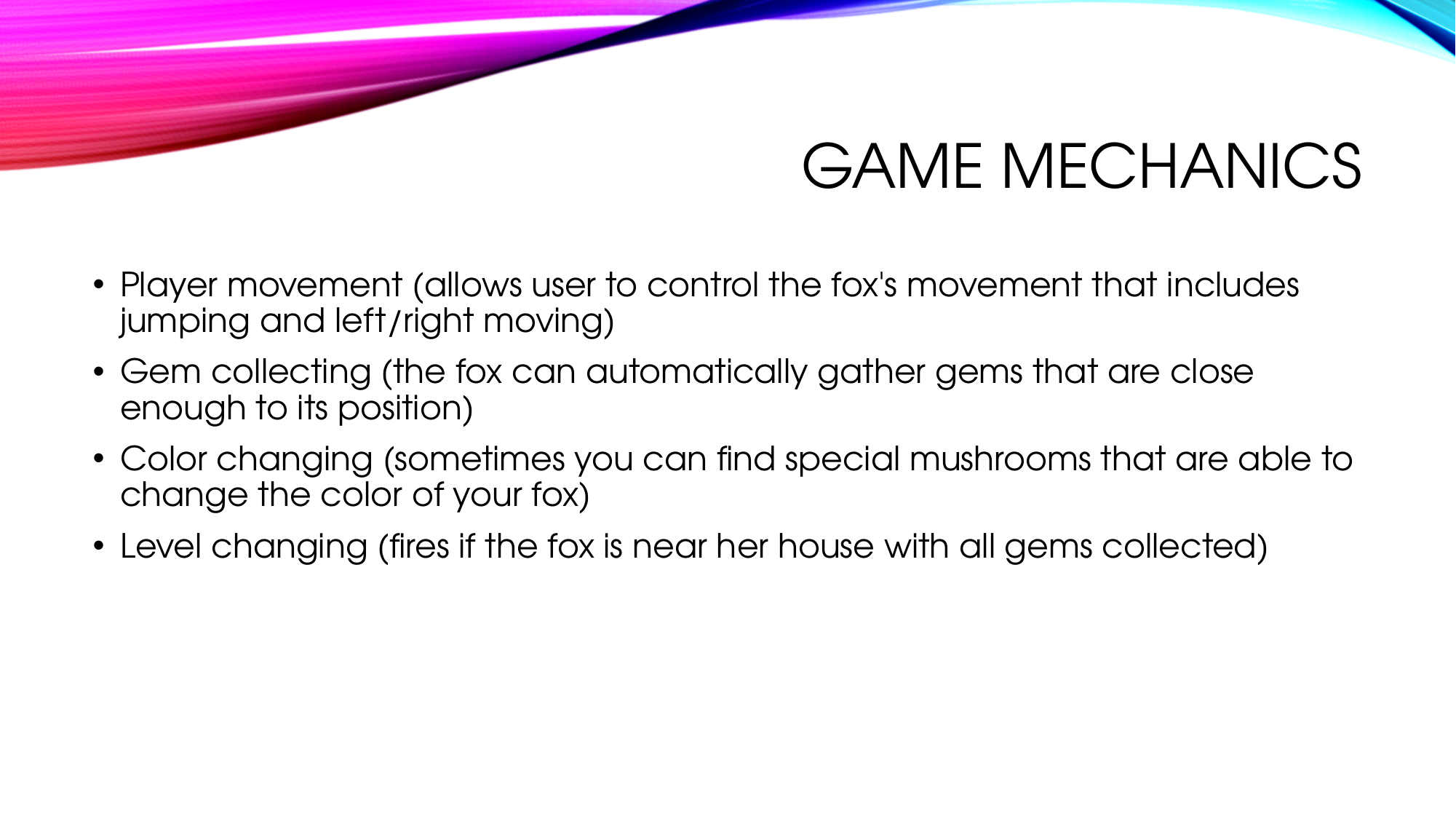

# Game mechanics
Player movement (allows user to control the fox's movement that includes jumping and left/right moving)
Gem collecting (the fox can automatically gather gems that are close enough to its position)
Color changing (sometimes you can find special mushrooms that are able to change the color of your fox)
Level changing (fires if the fox is near her house with all gems collected)